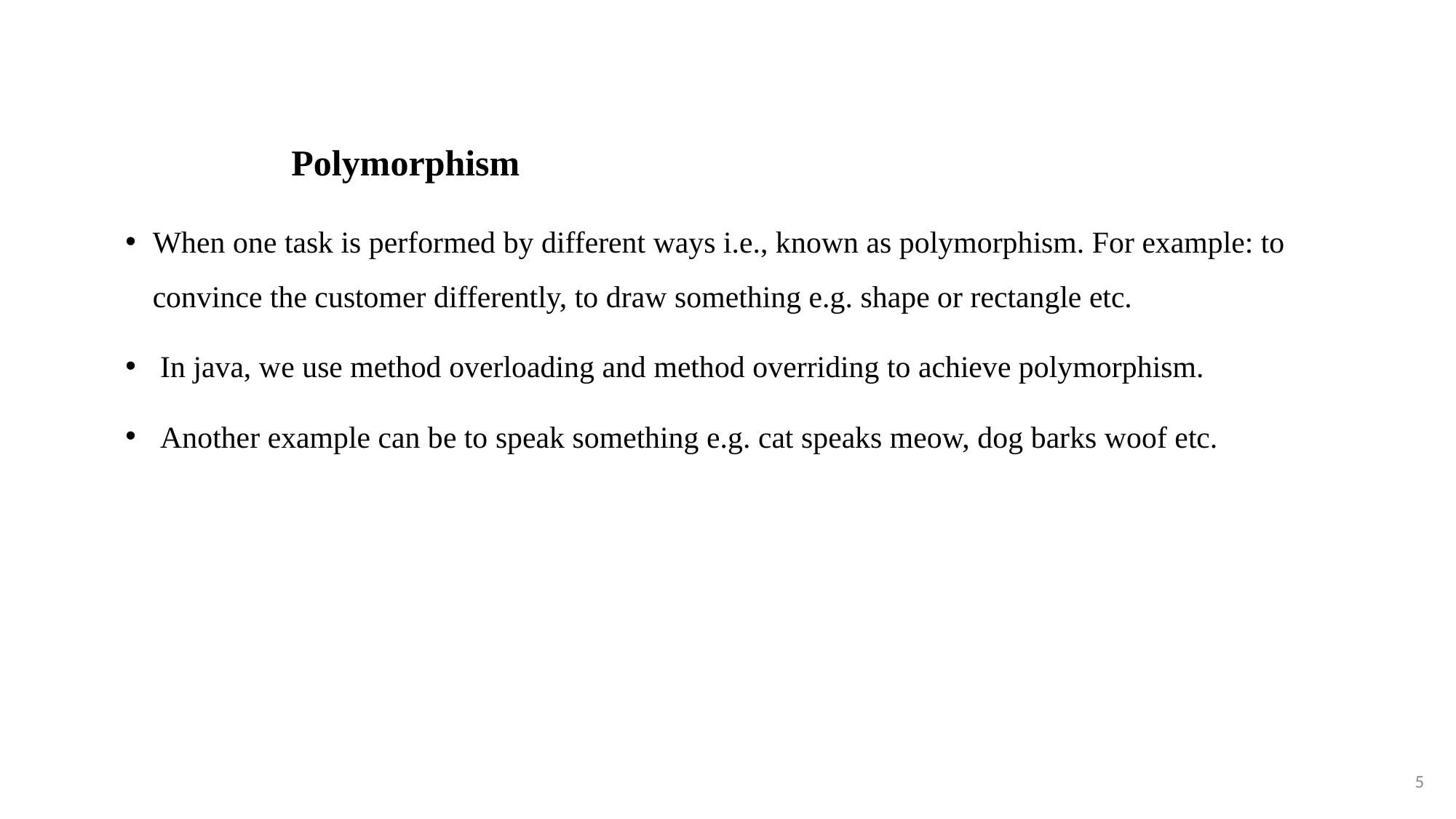

Polymorphism
When one task is performed by different ways i.e., known as polymorphism. For example: to convince the customer differently, to draw something e.g. shape or rectangle etc.
 In java, we use method overloading and method overriding to achieve polymorphism.
 Another example can be to speak something e.g. cat speaks meow, dog barks woof etc.
5